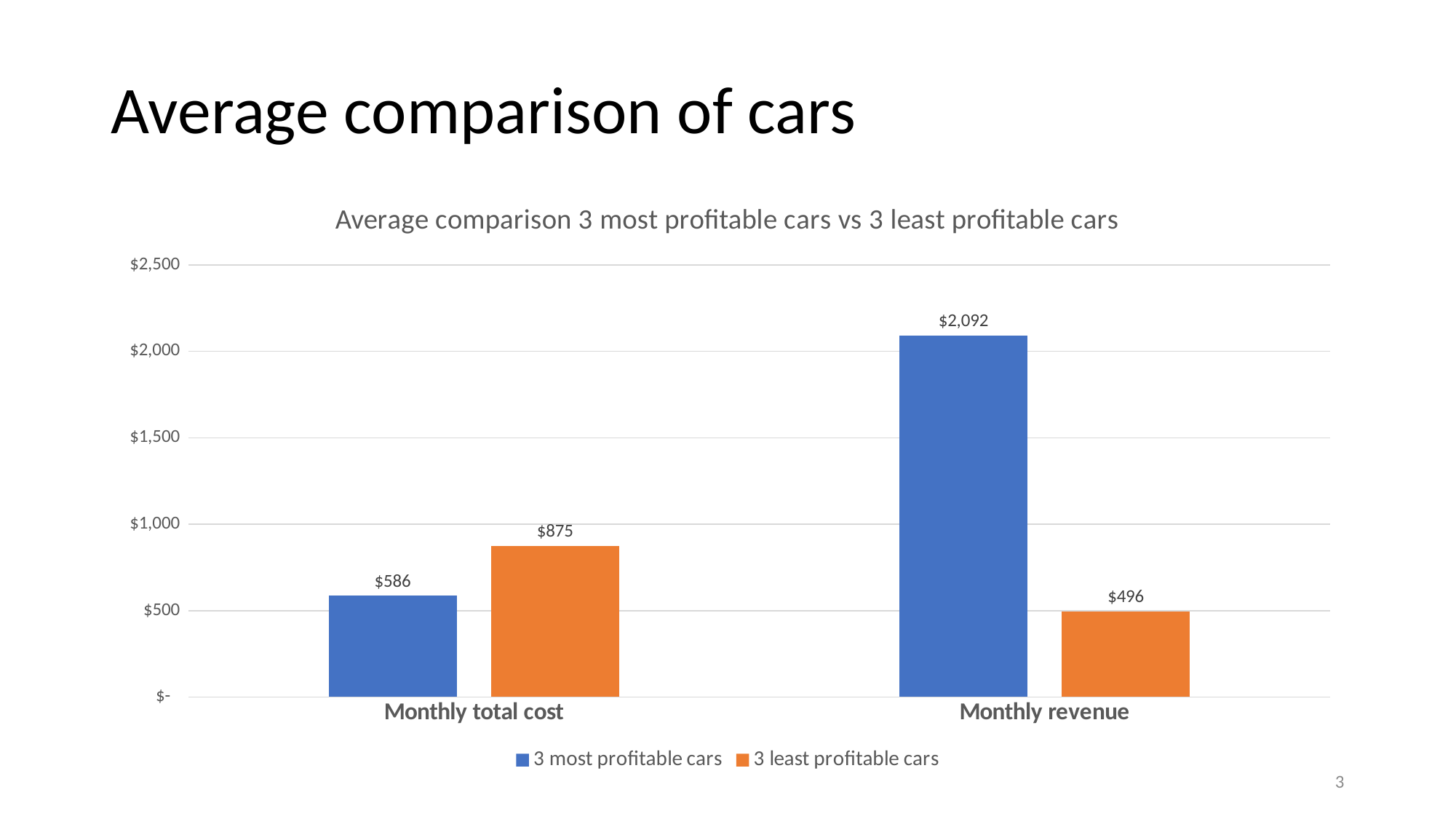

# Average comparison of cars

### Chart: Average comparison 3 most profitable cars vs 3 least profitable cars

| Category | 3 most profitable cars | 3 least profitable cars |
|---|---|---|
| Monthly total cost | 586.0 | 875.0 |
| Monthly revenue | 2092.0 | 496.0 |
3